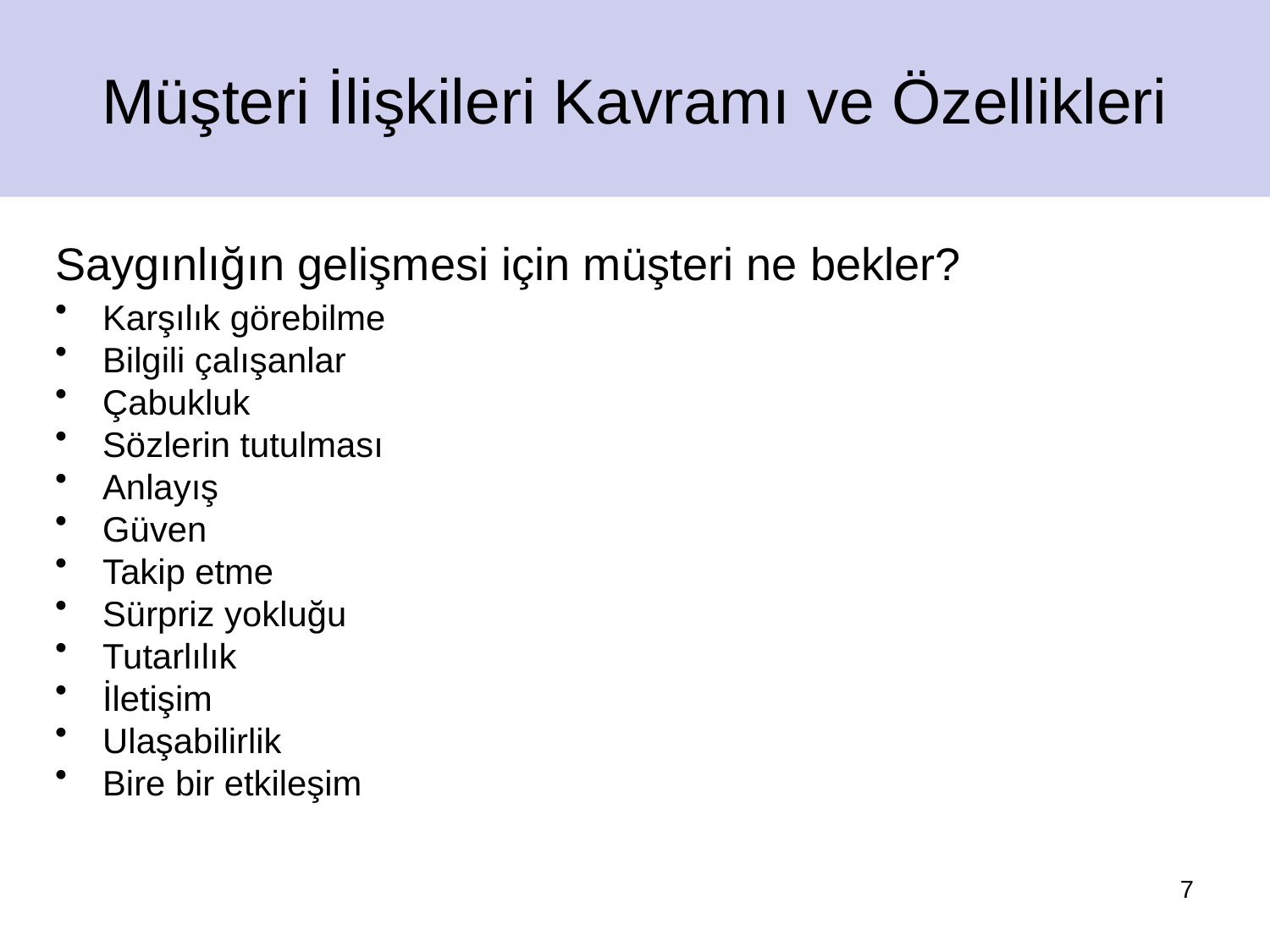

Müşteri İlişkileri Kavramı ve Özellikleri
Saygınlığın gelişmesi için müşteri ne bekler?
Karşılık görebilme
Bilgili çalışanlar
Çabukluk
Sözlerin tutulması
Anlayış
Güven
Takip etme
Sürpriz yokluğu
Tutarlılık
İletişim
Ulaşabilirlik
Bire bir etkileşim
7